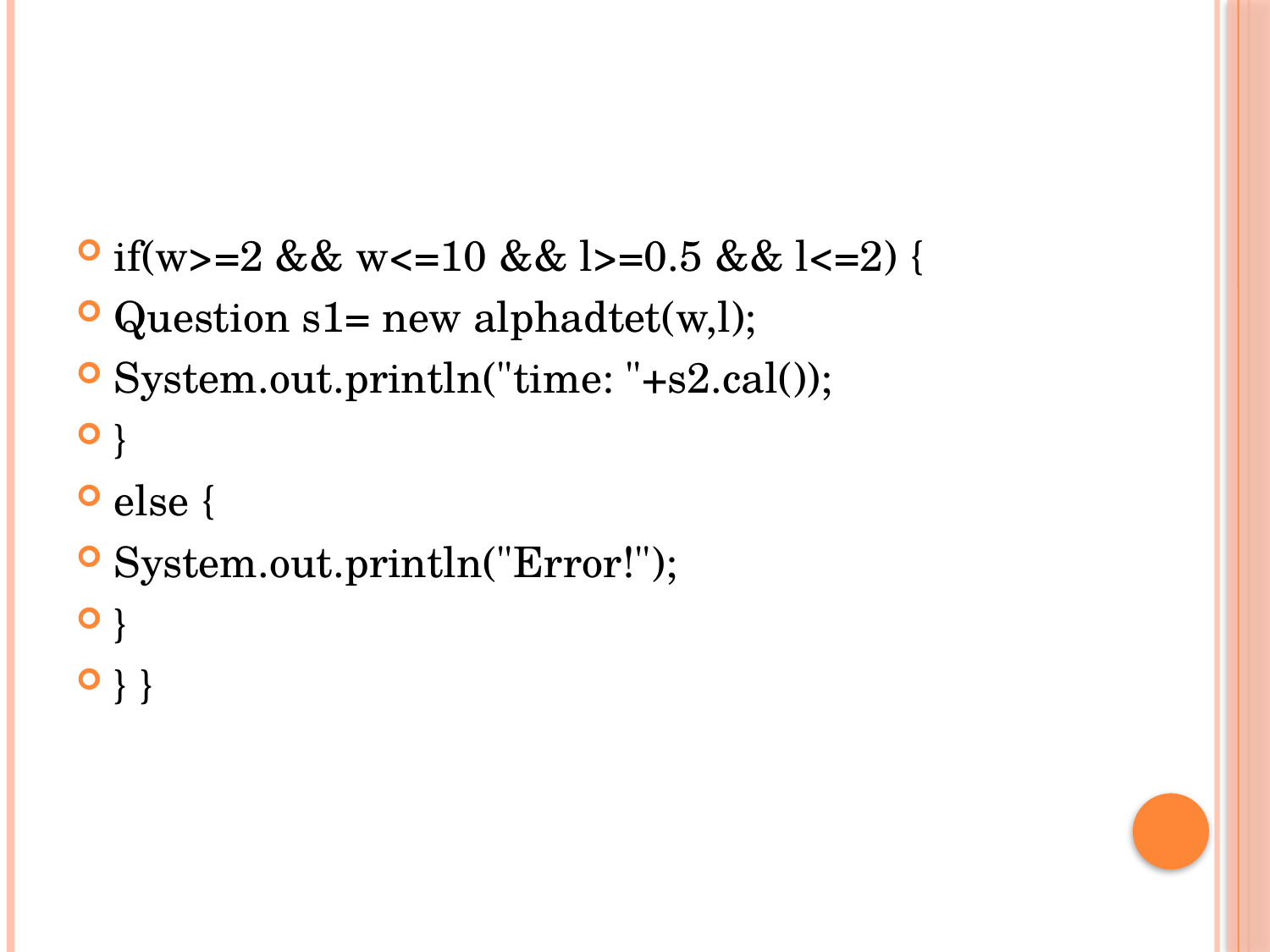

if(w>=2 && w<=10 && l>=0.5 && l<=2) {
Question s1= new alphadtet(w,l);
System.out.println("time: "+s2.cal());
}
else {
System.out.println("Error!");
}
} }